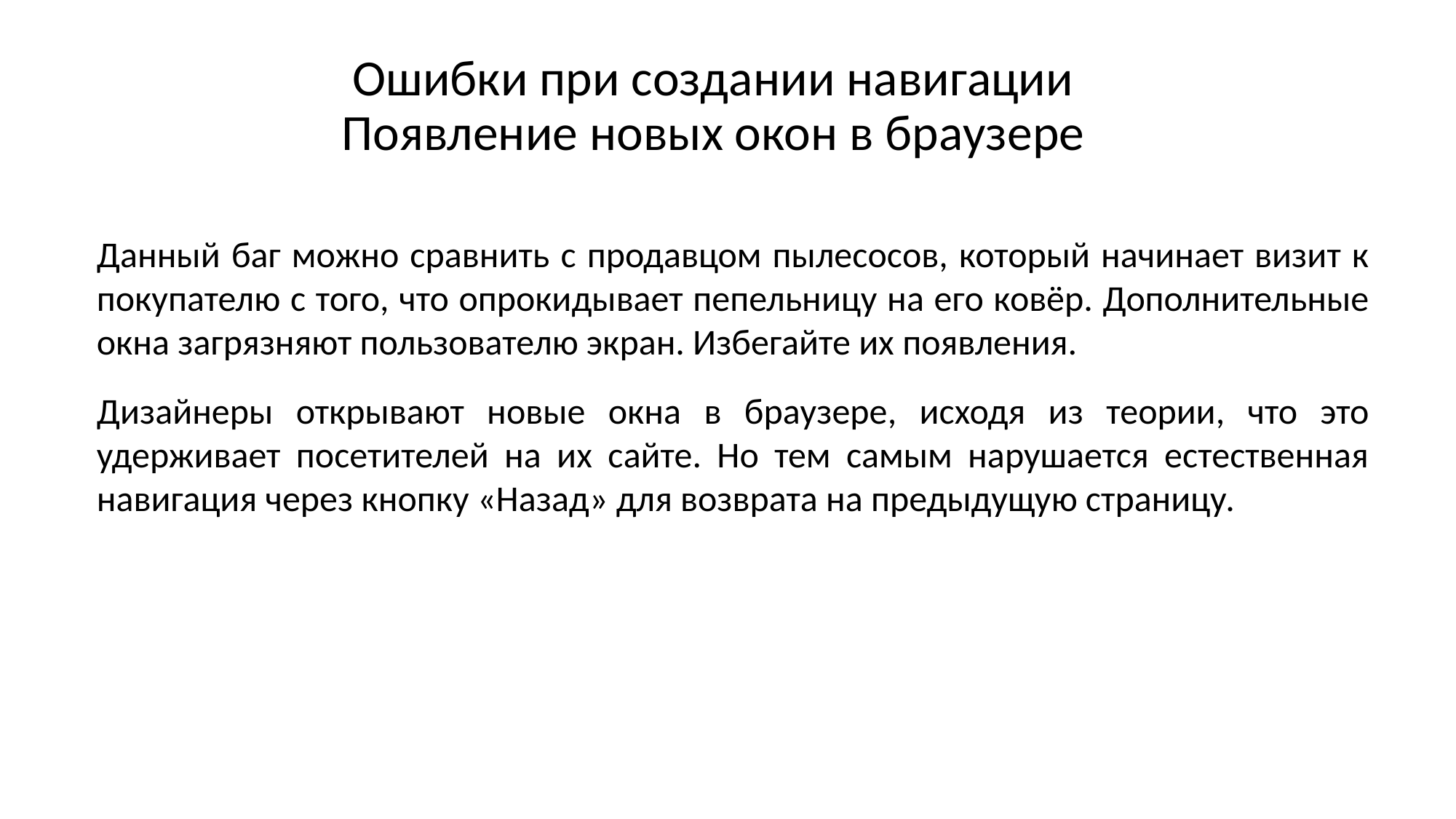

# Ошибки при создании навигации Появление новых окон в браузере

Данный баг можно сравнить с продавцом пылесосов, который начинает визит к покупателю с того, что опрокидывает пепельницу на его ковёр. Дополнительные окна загрязняют пользователю экран. Избегайте их появления.
Дизайнеры открывают новые окна в браузере, исходя из теории, что это удерживает посетителей на их сайте. Но тем самым нарушается естественная навигация через кнопку «Назад» для возврата на предыдущую страницу.